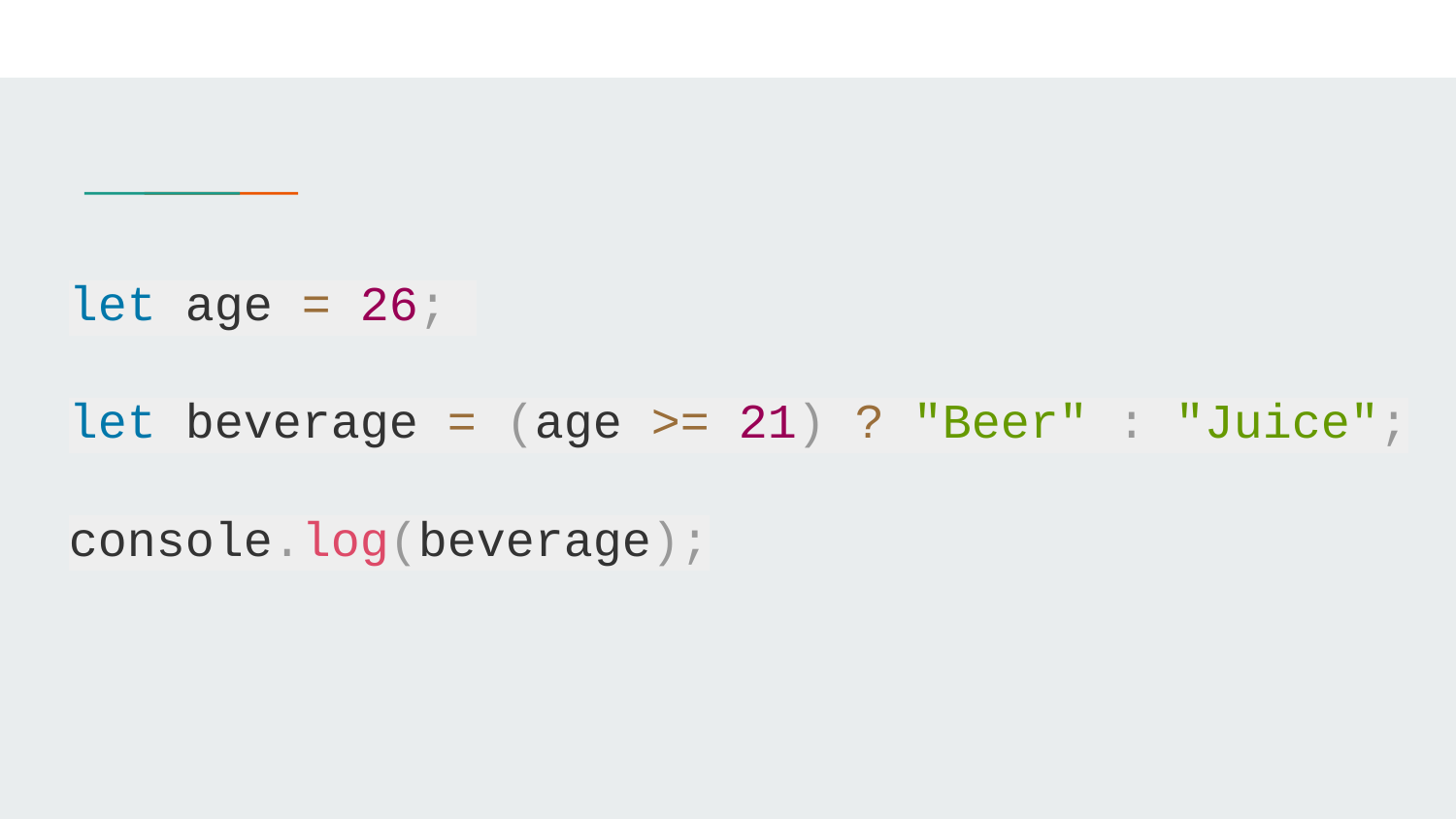

let age = 26;
let beverage = (age >= 21) ? "Beer" : "Juice";
console.log(beverage);